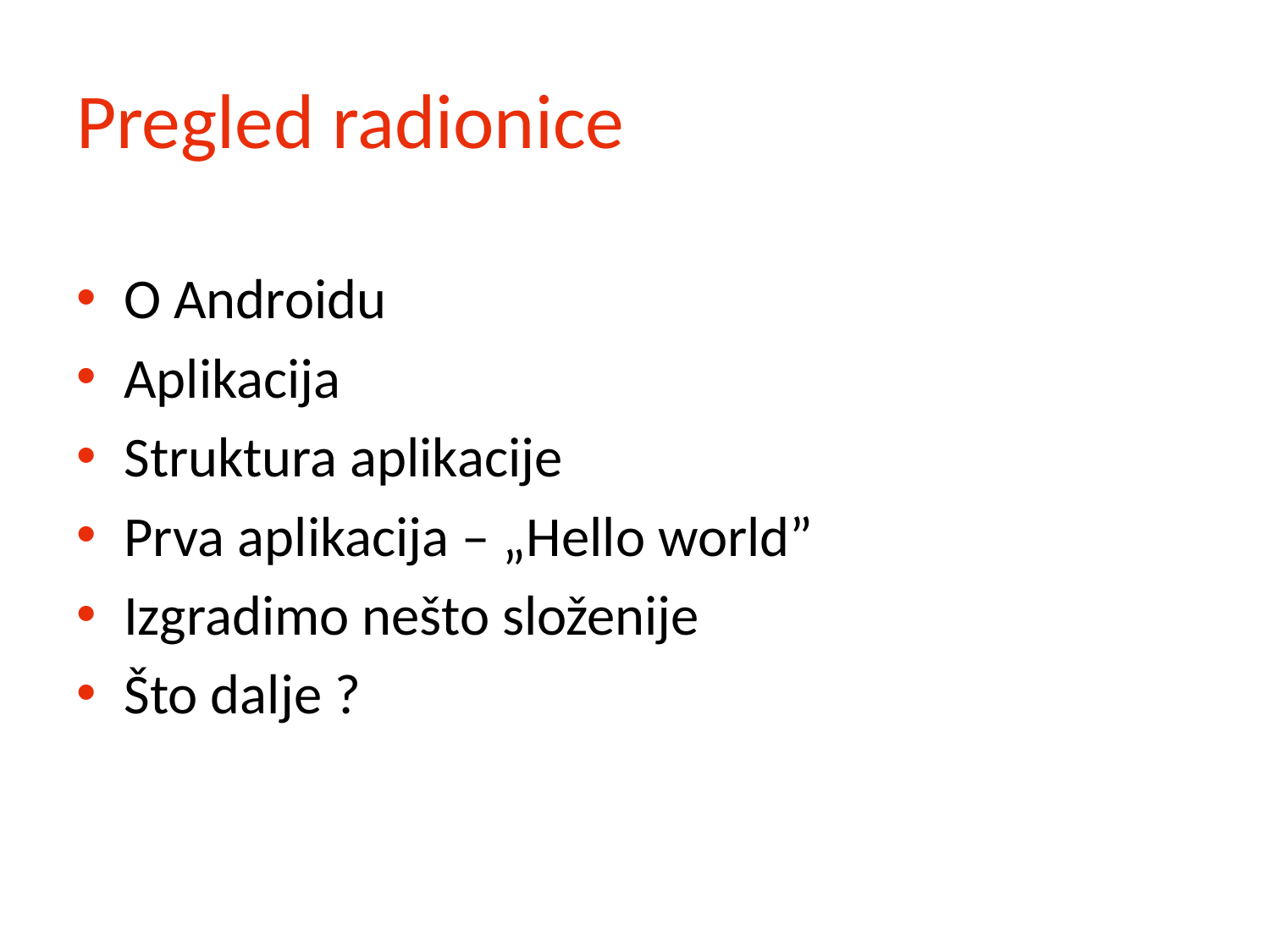

# Pregled radionice
O Androidu
Aplikacija
Struktura aplikacije
Prva aplikacija – „Hello world”
Izgradimo nešto složenije
Što dalje ?